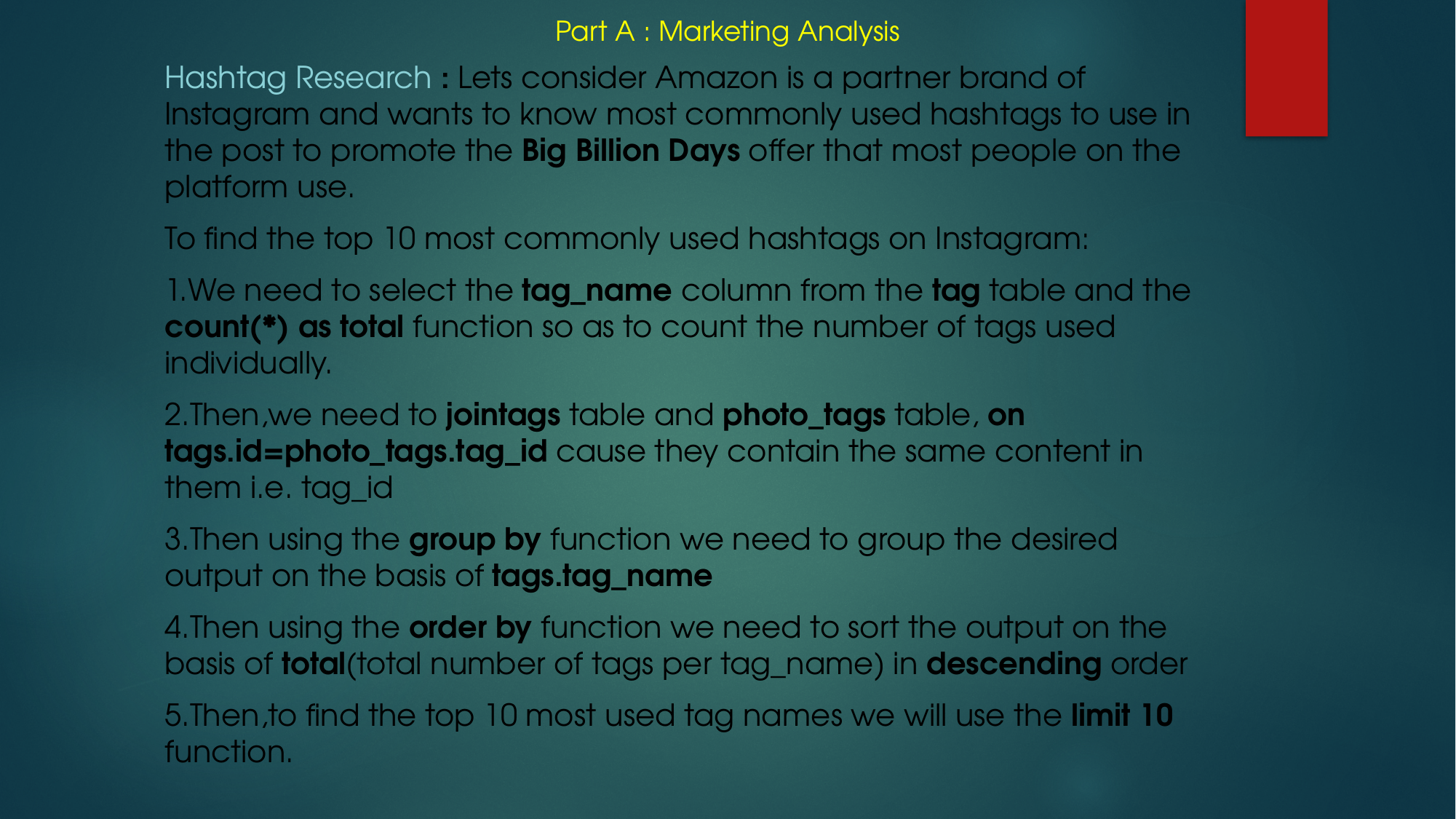

Part A : Marketing Analysis
Hashtag Research : Lets consider Amazon is a partner brand of Instagram and wants to know most commonly used hashtags to use in the post to promote the Big Billion Days offer that most people on the platform use.
To find the top 10 most commonly used hashtags on Instagram:
1.We need to select the tag_name column from the tag table and the count(*) as total function so as to count the number of tags used individually.
2.Then,we need to jointags table and photo_tags table, on tags.id=photo_tags.tag_id cause they contain the same content in them i.e. tag_id
3.Then using the group by function we need to group the desired output on the basis of tags.tag_name
4.Then using the order by function we need to sort the output on the basis of total(total number of tags per tag_name) in descending order
5.Then,to find the top 10 most used tag names we will use the limit 10 function.